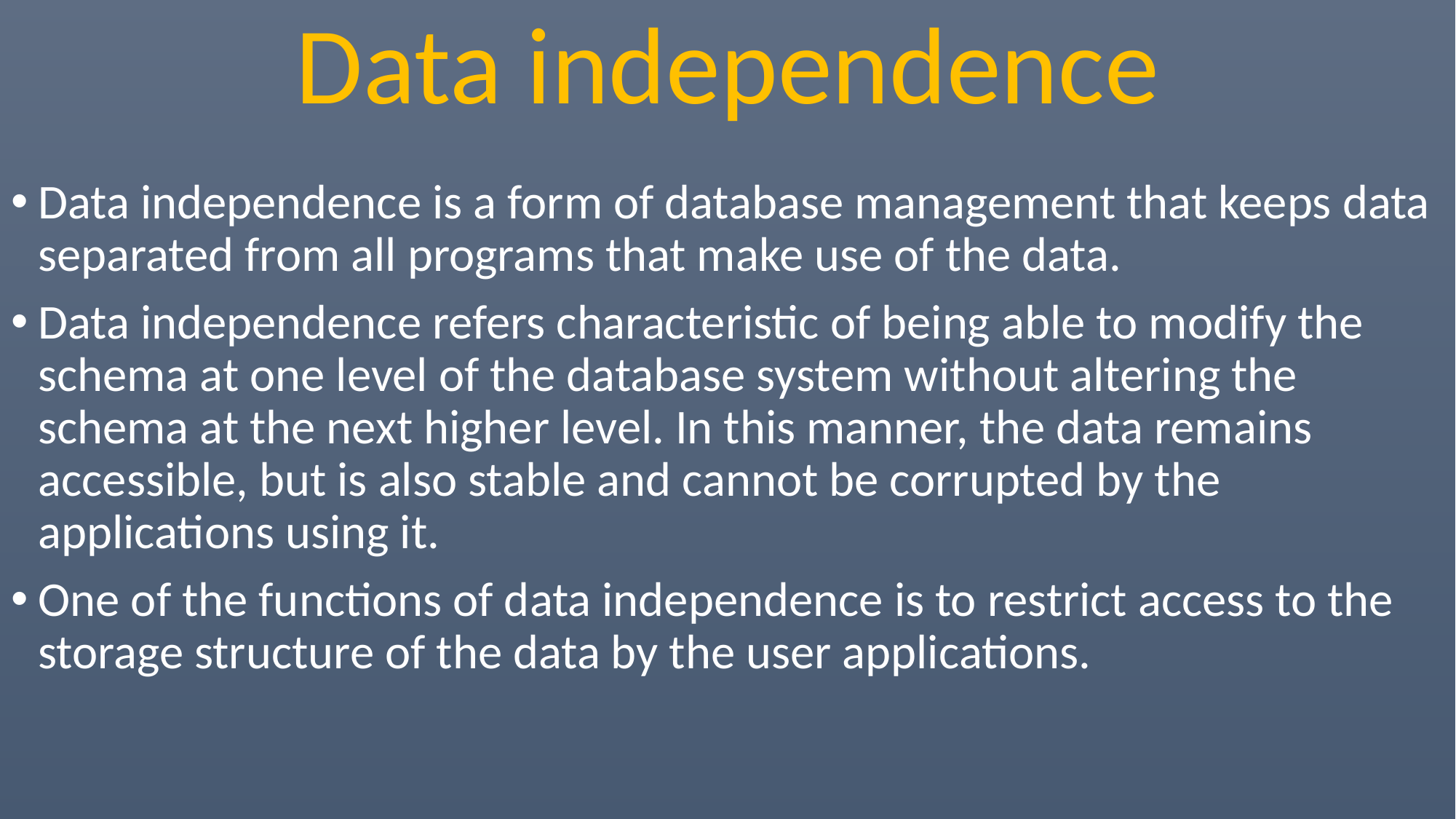

# Data independence
Data independence is a form of database management that keeps data separated from all programs that make use of the data.
Data independence refers characteristic of being able to modify the schema at one level of the database system without altering the schema at the next higher level. In this manner, the data remains accessible, but is also stable and cannot be corrupted by the applications using it.
One of the functions of data independence is to restrict access to the storage structure of the data by the user applications.